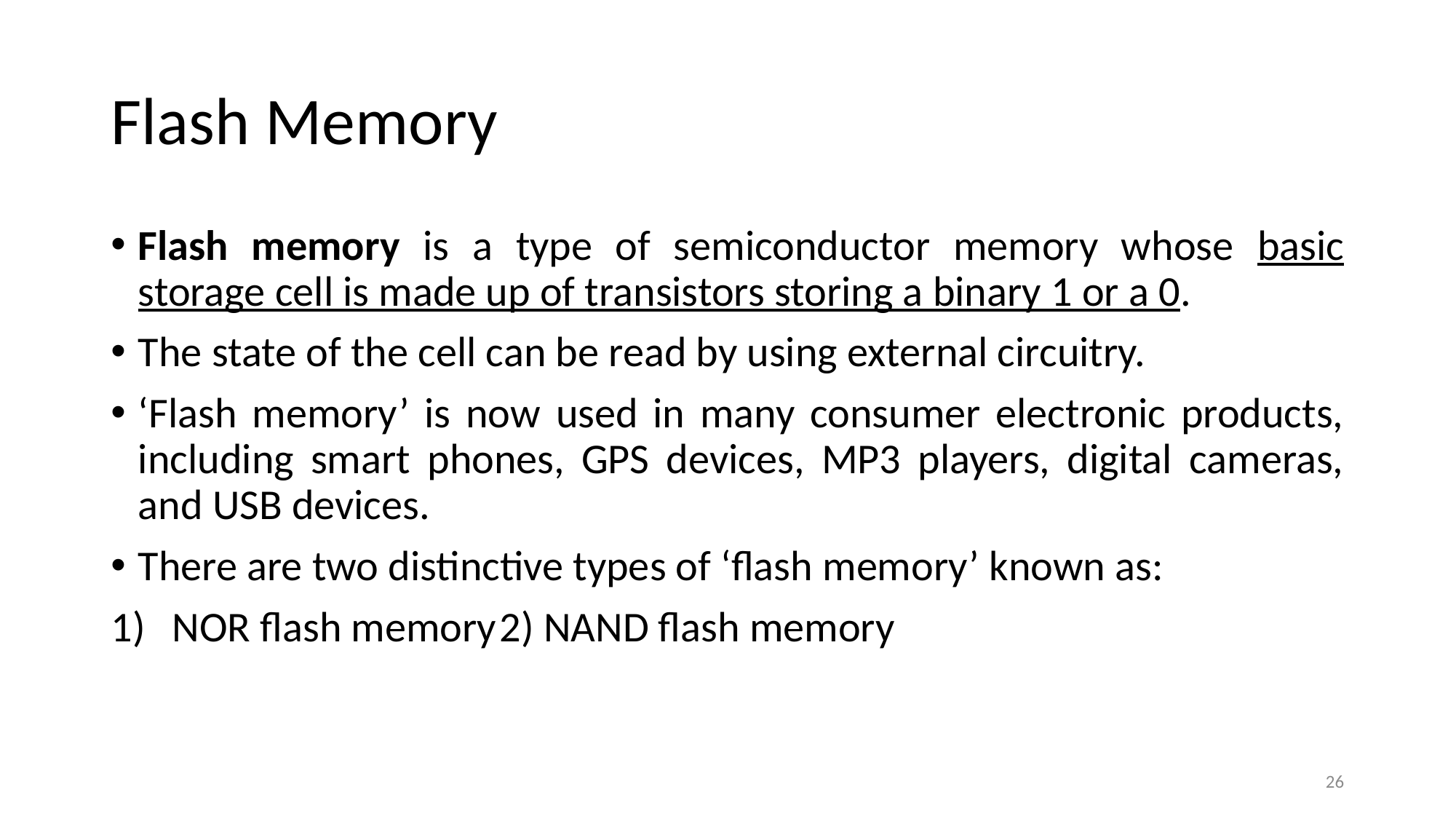

# Flash Memory
Flash memory is a type of semiconductor memory whose basic storage cell is made up of transistors storing a binary 1 or a 0.
The state of the cell can be read by using external circuitry.
‘Flash memory’ is now used in many consumer electronic products, including smart phones, GPS devices, MP3 players, digital cameras, and USB devices.
There are two distinctive types of ‘flash memory’ known as:
NOR flash memory	2) NAND flash memory

26